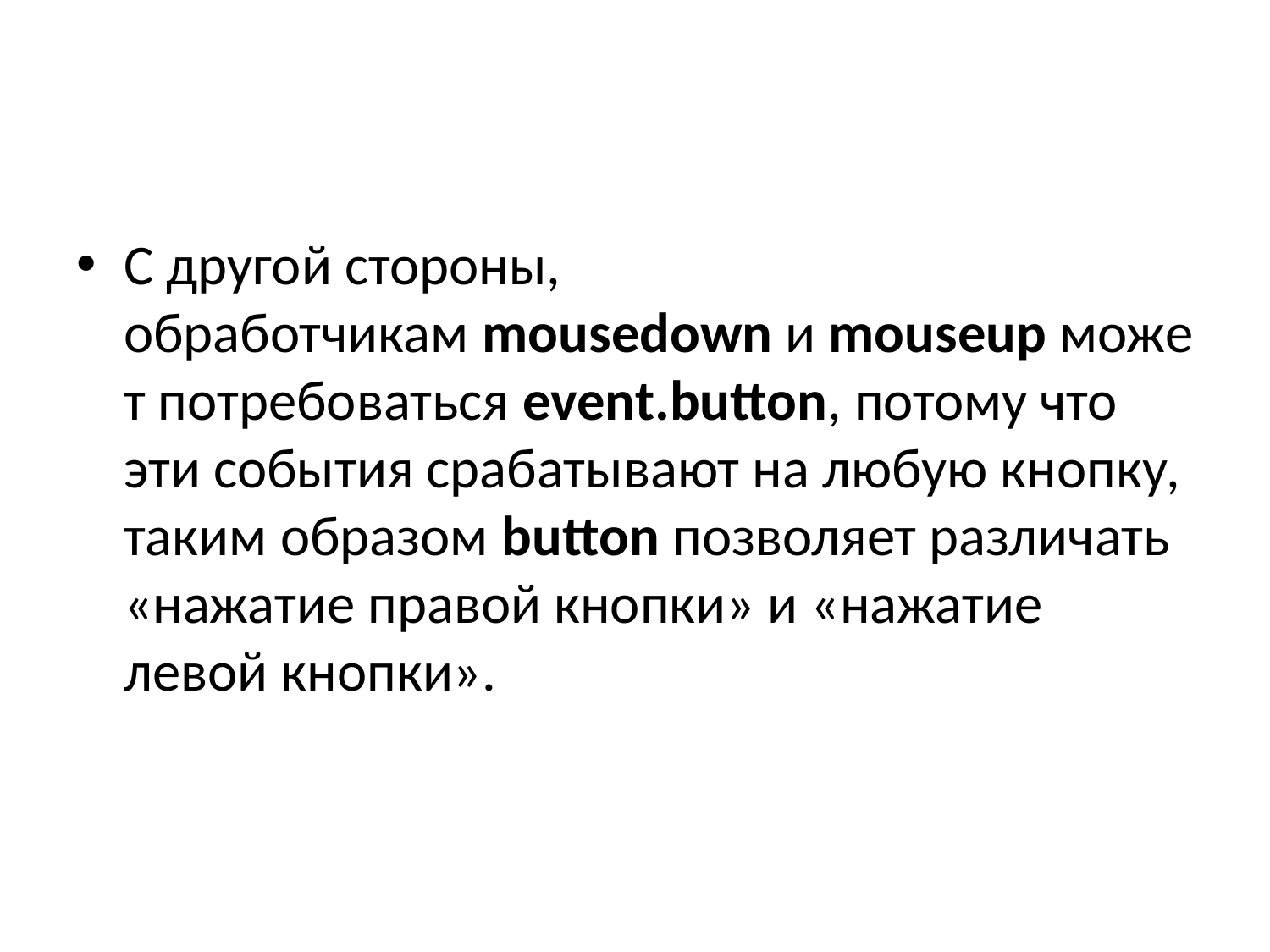

#
С другой стороны, обработчикам mousedown и mouseup может потребоваться event.button, потому что эти события срабатывают на любую кнопку, таким образом button позволяет различать «нажатие правой кнопки» и «нажатие левой кнопки».